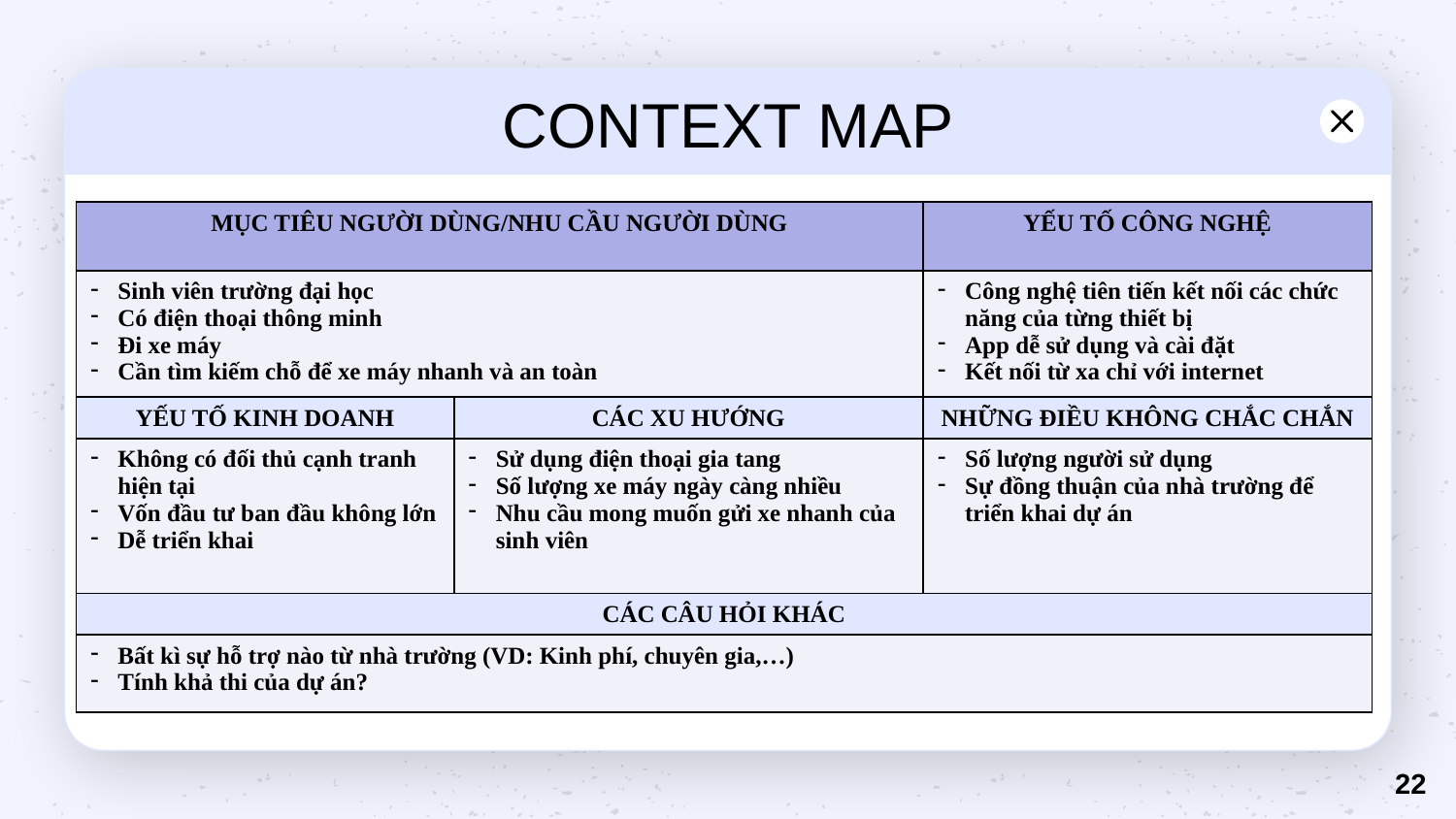

# CONTEXT MAP
| MỤC TIÊU NGƯỜI DÙNG/NHU CẦU NGƯỜI DÙNG |  | YẾU TỐ CÔNG NGHỆ |
| --- | --- | --- |
| Sinh viên trường đại học Có điện thoại thông minh Đi xe máy Cần tìm kiếm chỗ để xe máy nhanh và an toàn |  | Công nghệ tiên tiến kết nối các chức năng của từng thiết bị App dễ sử dụng và cài đặt Kết nối từ xa chỉ với internet |
| YẾU TỐ KINH DOANH | CÁC XU HƯỚNG | NHỮNG ĐIỀU KHÔNG CHẮC CHẮN |
| Không có đối thủ cạnh tranh hiện tại Vốn đầu tư ban đầu không lớn Dễ triển khai | Sử dụng điện thoại gia tang Số lượng xe máy ngày càng nhiều Nhu cầu mong muốn gửi xe nhanh của sinh viên | Số lượng người sử dụng Sự đồng thuận của nhà trường để triển khai dự án |
| CÁC CÂU HỎI KHÁC |  |  |
| Bất kì sự hỗ trợ nào từ nhà trường (VD: Kinh phí, chuyên gia,…) Tính khả thi của dự án? |  |  |
22